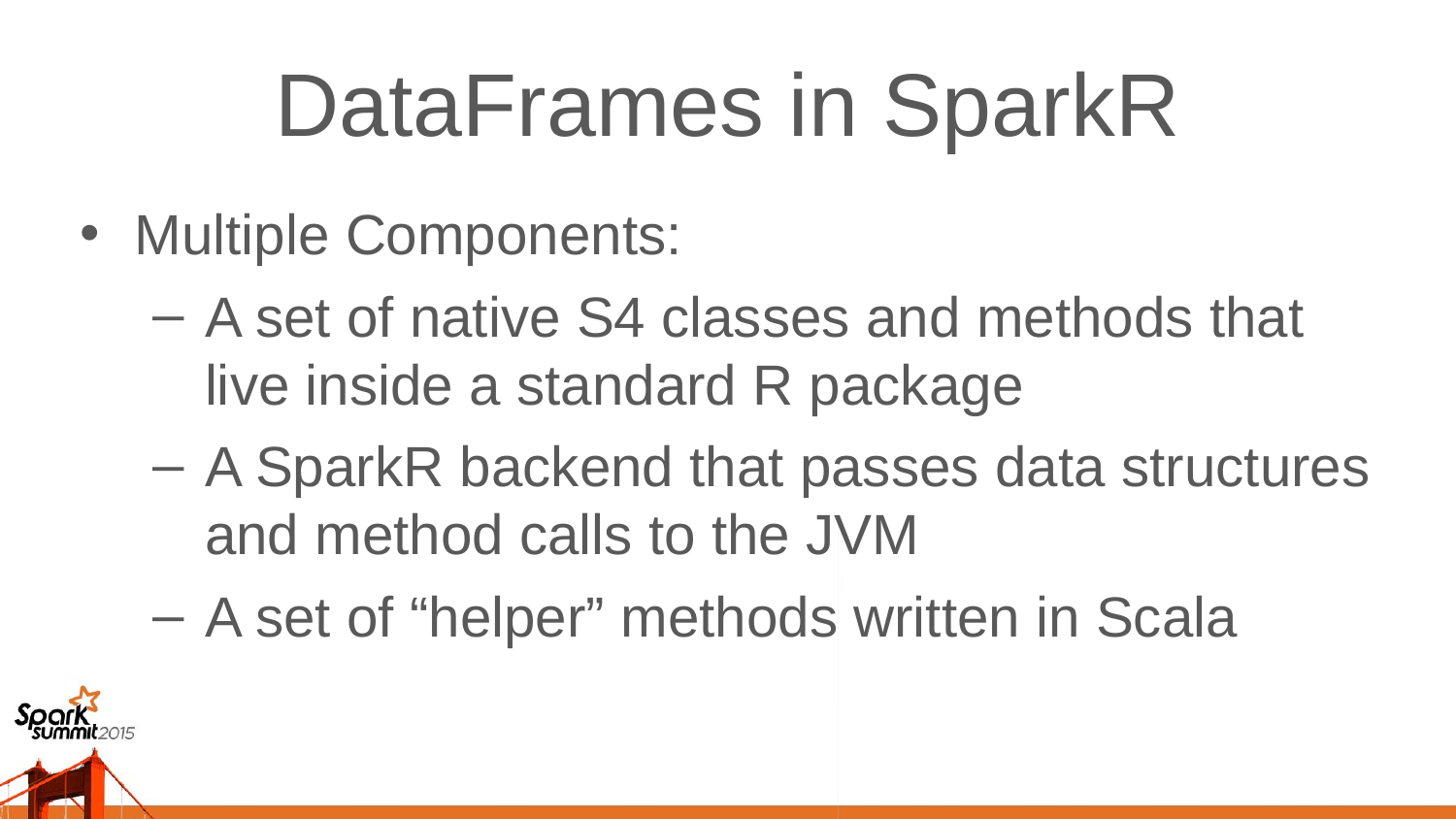

# DataFrames in SparkR
Multiple Components:
A set of native S4 classes and methods that live inside a standard R package
A SparkR backend that passes data structures and method calls to the JVM
A set of “helper” methods written in Scala
16